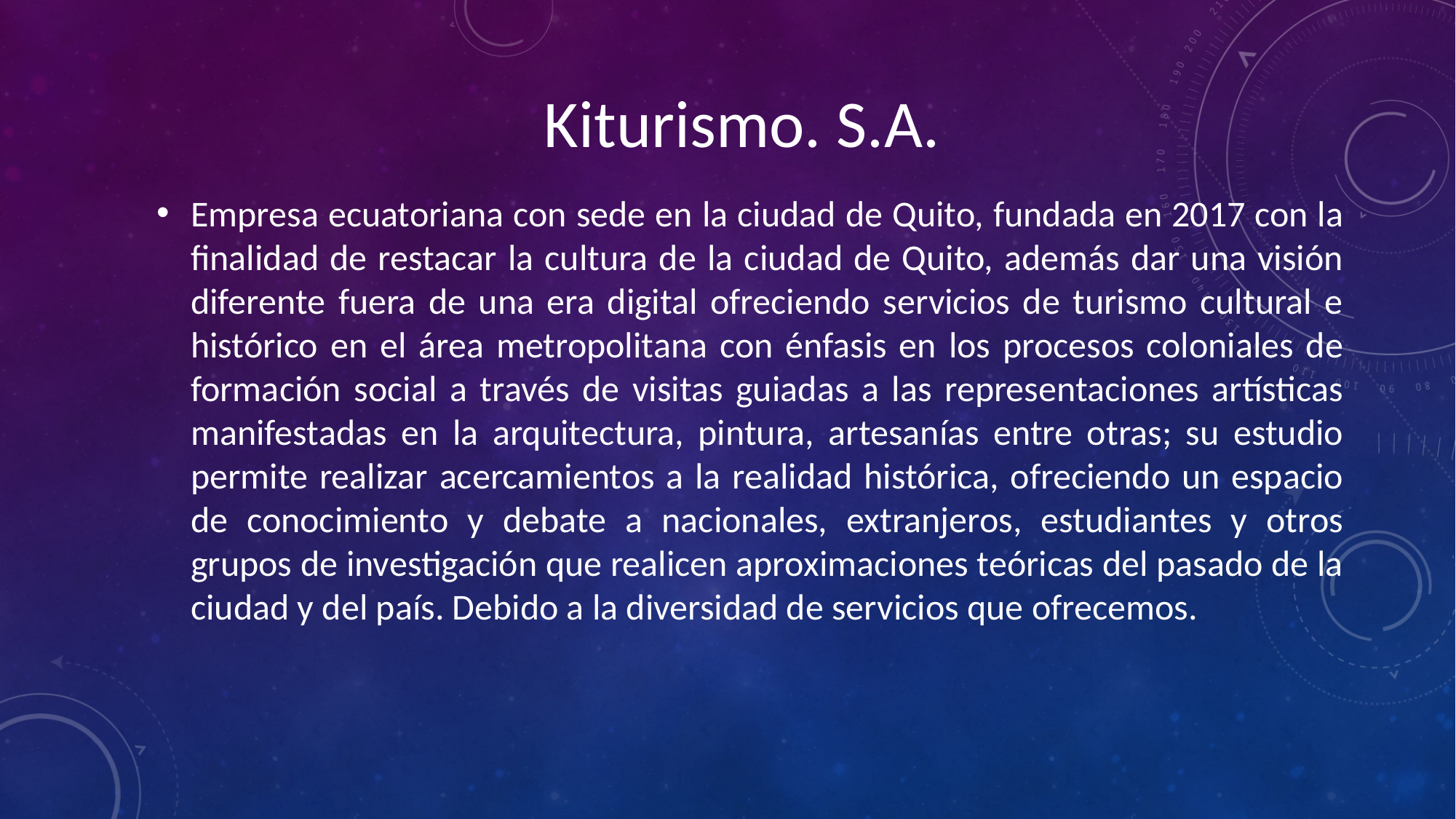

Kiturismo. S.A.
Empresa ecuatoriana con sede en la ciudad de Quito, fundada en 2017 con la finalidad de restacar la cultura de la ciudad de Quito, además dar una visión diferente fuera de una era digital ofreciendo servicios de turismo cultural e histórico en el área metropolitana con énfasis en los procesos coloniales de formación social a través de visitas guiadas a las representaciones artísticas manifestadas en la arquitectura, pintura, artesanías entre otras; su estudio permite realizar acercamientos a la realidad histórica, ofreciendo un espacio de conocimiento y debate a nacionales, extranjeros, estudiantes y otros grupos de investigación que realicen aproximaciones teóricas del pasado de la ciudad y del país. Debido a la diversidad de servicios que ofrecemos.